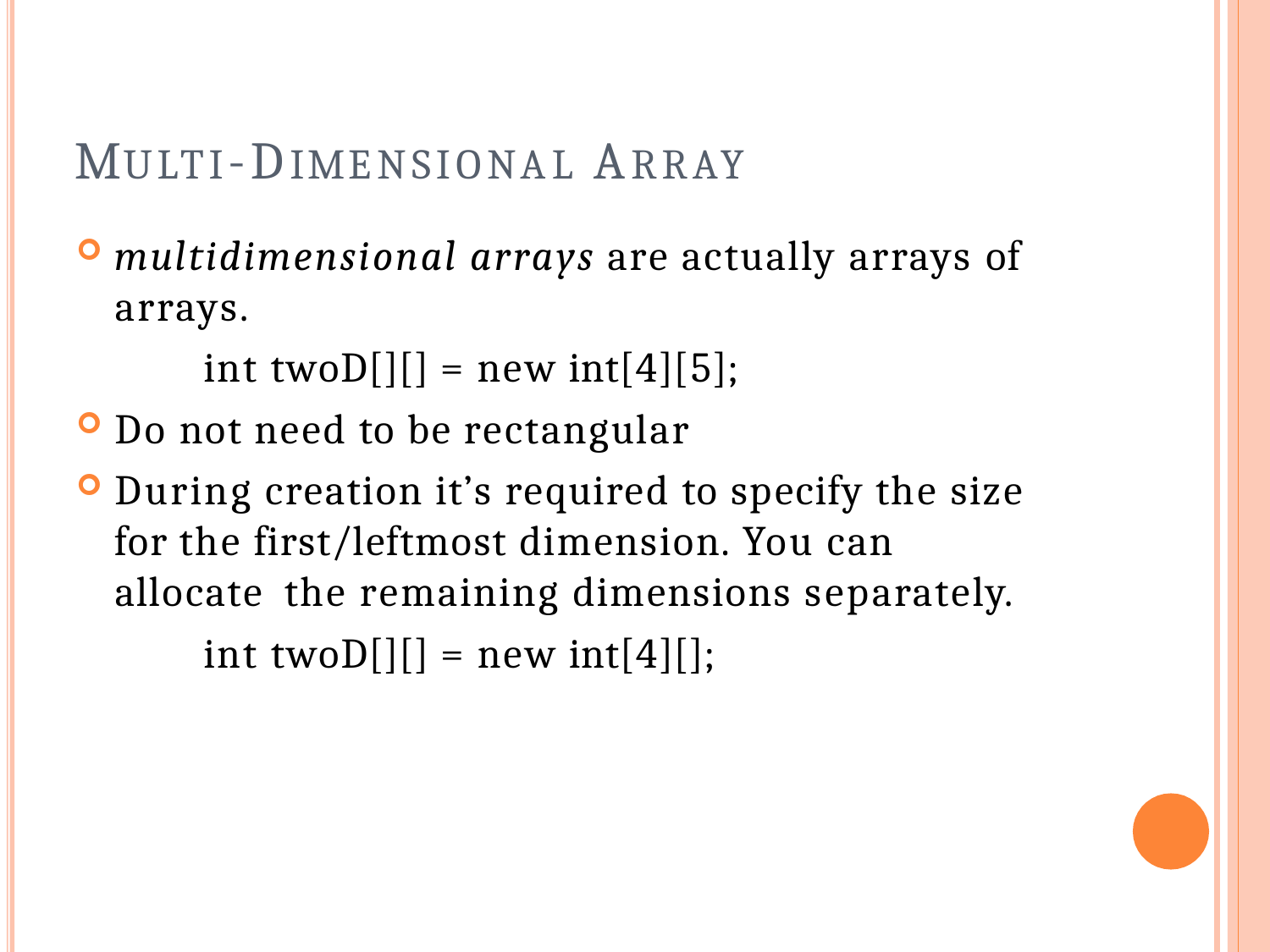

# MULTI-DIMENSIONAL ARRAY
multidimensional arrays are actually arrays of
arrays.
int twoD[][] = new int[4][5];
Do not need to be rectangular
During creation it’s required to specify the size  for the first/leftmost dimension. You can allocate  the remaining dimensions separately.
int twoD[][] = new int[4][];